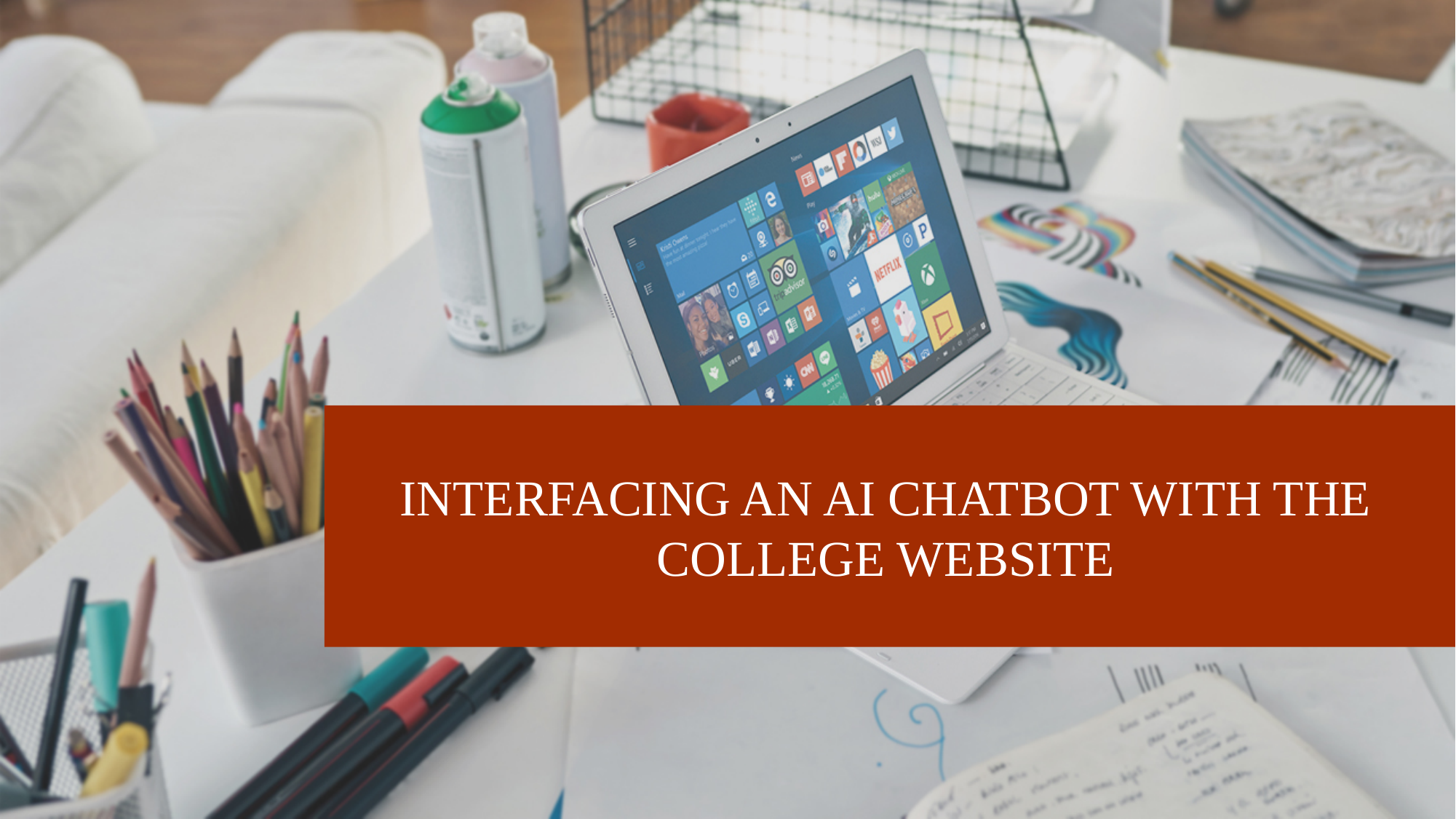

# INTERFACING AN AI CHATBOT WITH THE COLLEGE WEBSITE